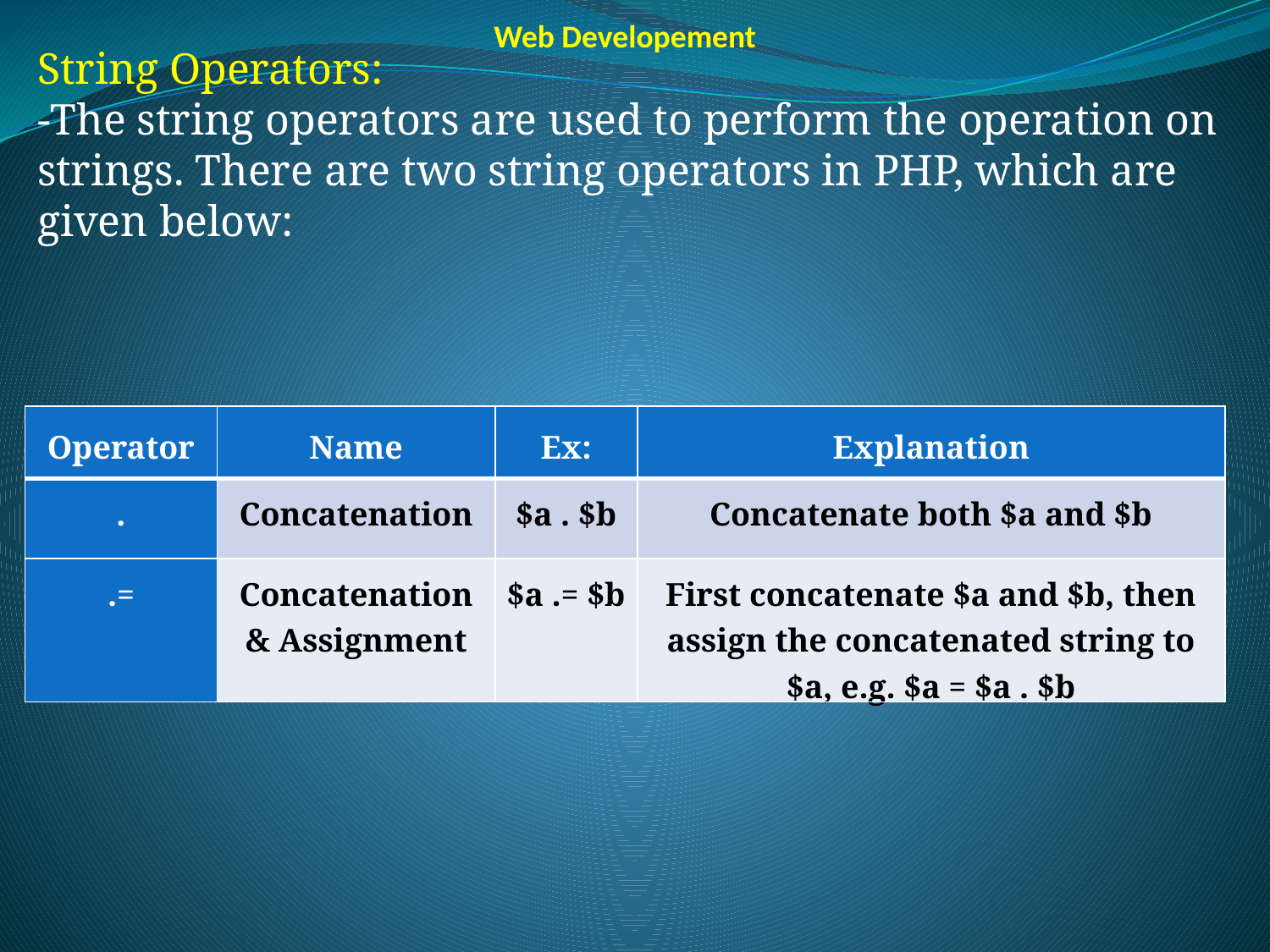

Web Developement
String Operators:
-The string operators are used to perform the operation on strings. There are two string operators in PHP, which are given below:

| Operator | Name | Ex: | Explanation |
| --- | --- | --- | --- |
| . | Concatenation | $a . $b | Concatenate both $a and $b |
| .= | Concatenation & Assignment | $a .= $b | First concatenate $a and $b, then assign the concatenated string to $a, e.g. $a = $a . $b |